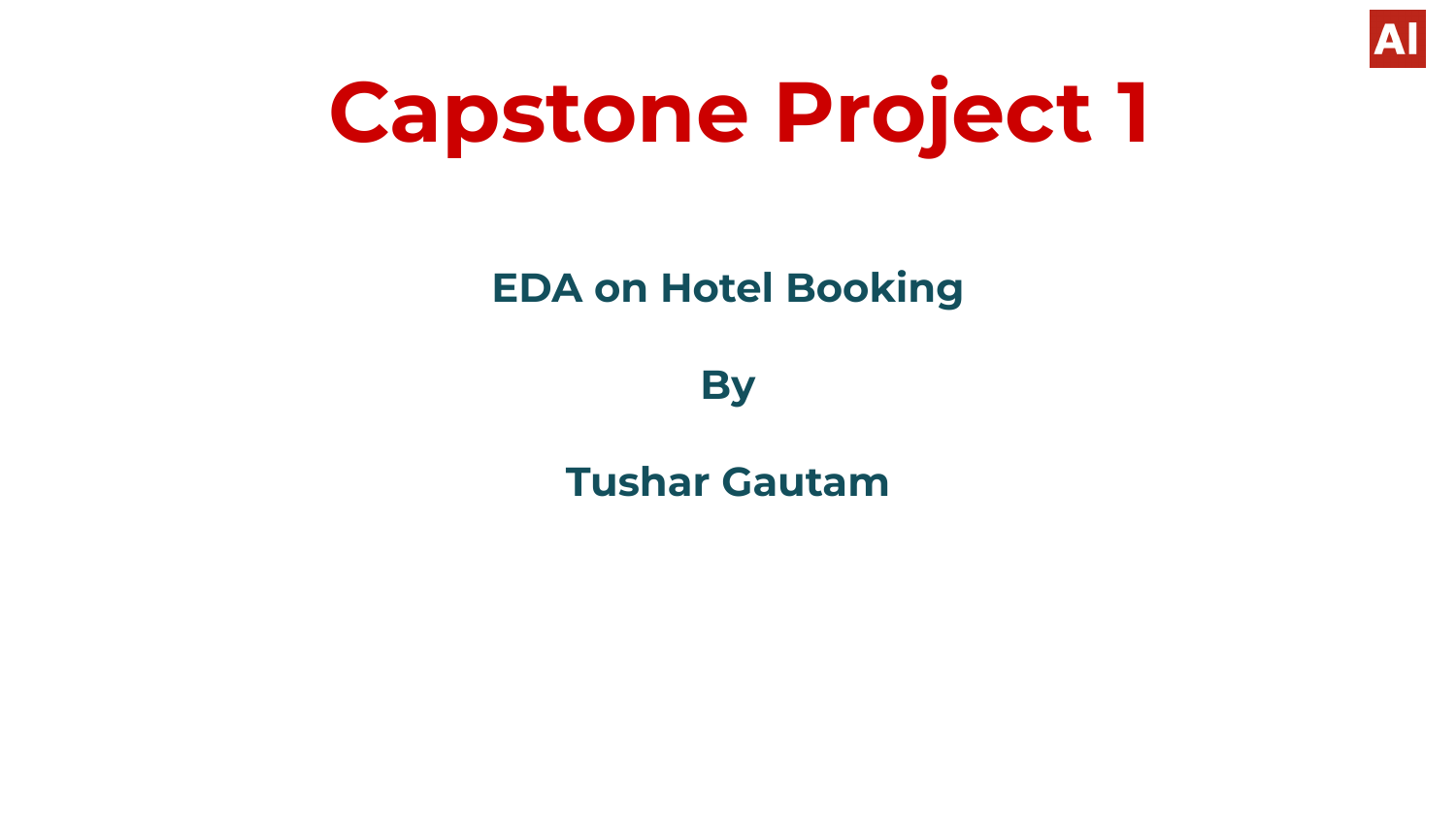

# Capstone Project 1
EDA on Hotel Booking
By
Tushar Gautam